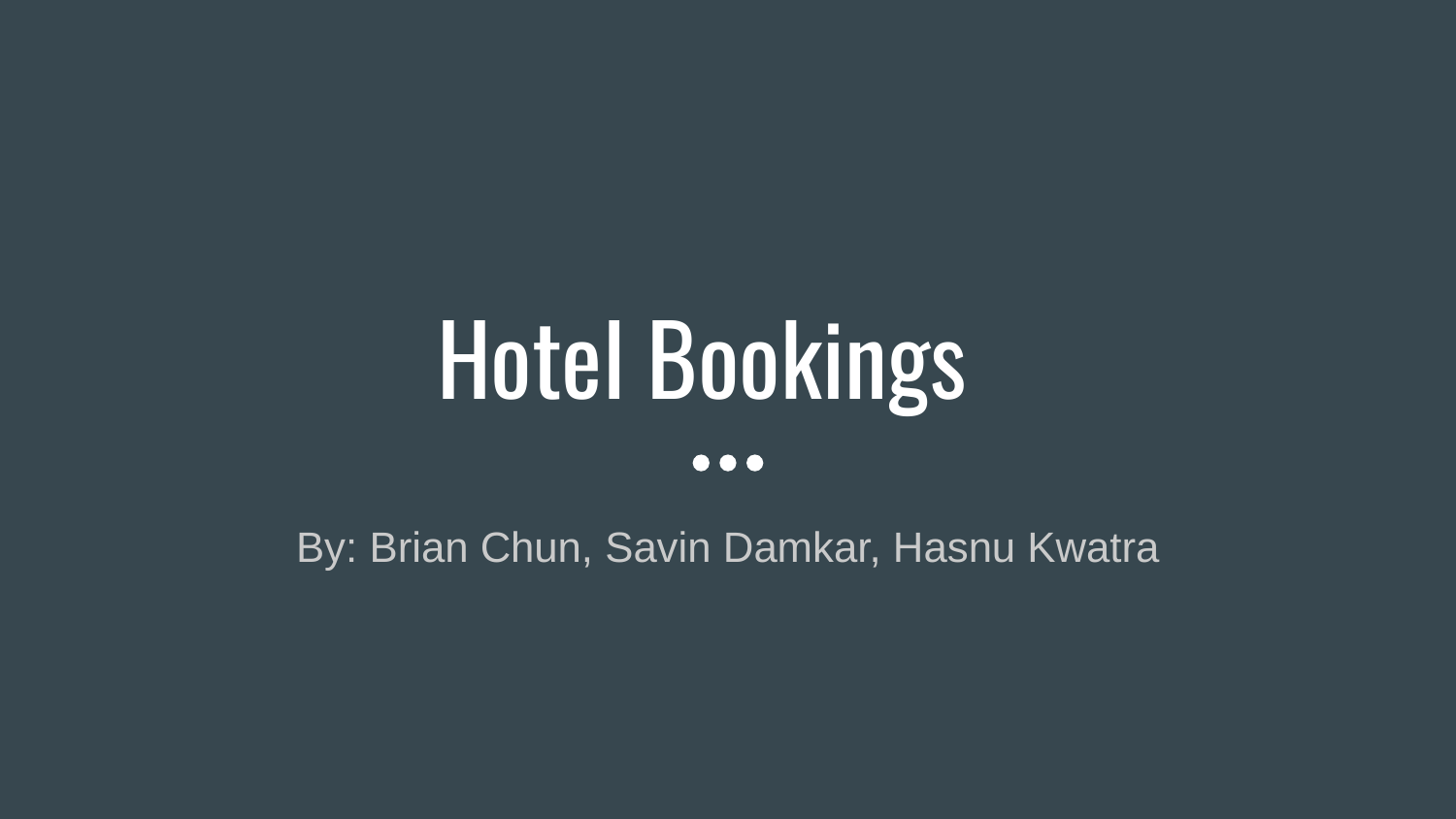

# Hotel Bookings
By: Brian Chun, Savin Damkar, Hasnu Kwatra